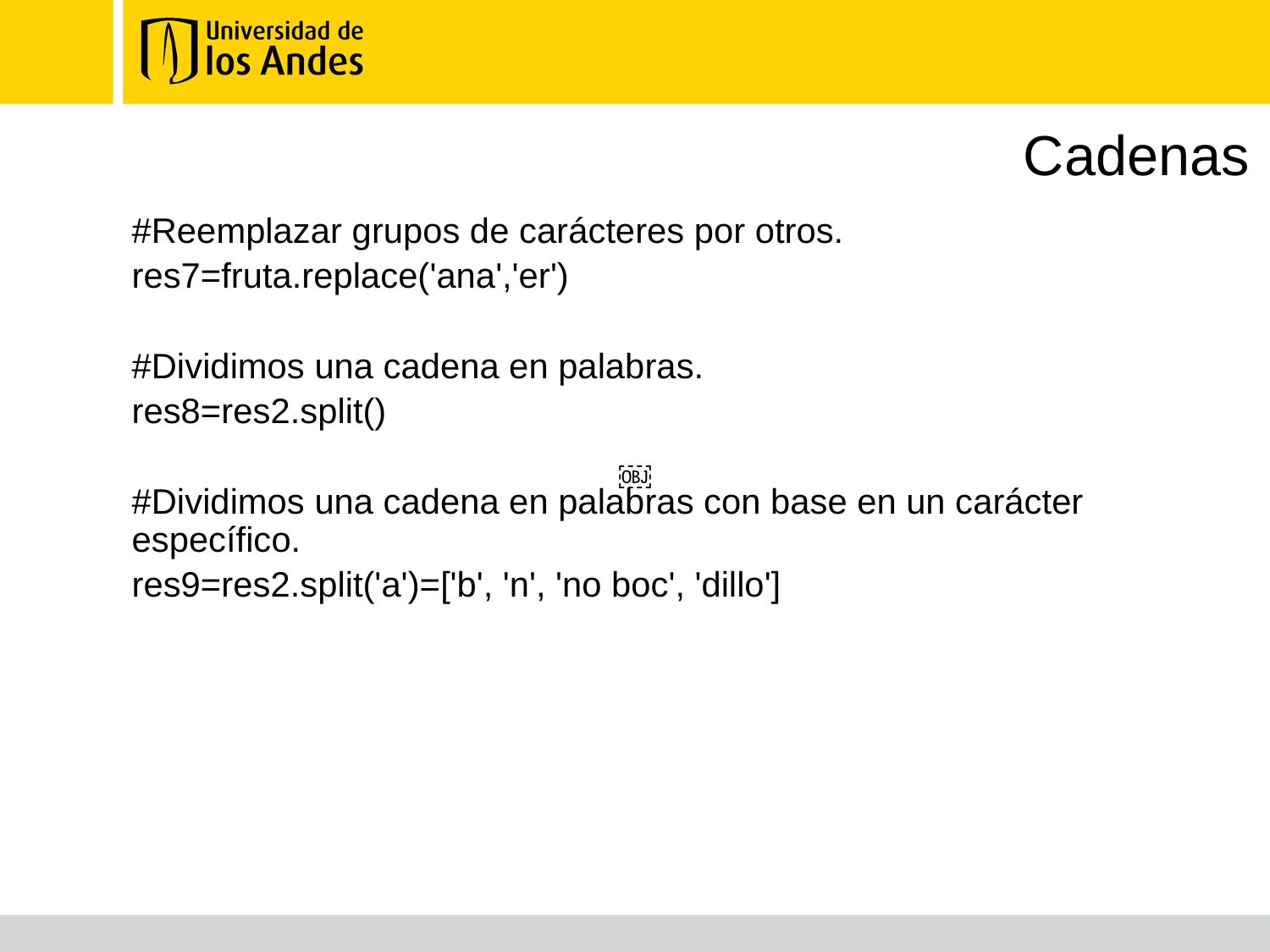

# Cadenas
#Reemplazar grupos de carácteres por otros.
res7=fruta.replace('ana','er')

#Dividimos una cadena en palabras.
res8=res2.split()

#Dividimos una cadena en palabras con base en un carácter específico.
res9=res2.split('a')=['b', 'n', 'no boc', 'dillo']
￼